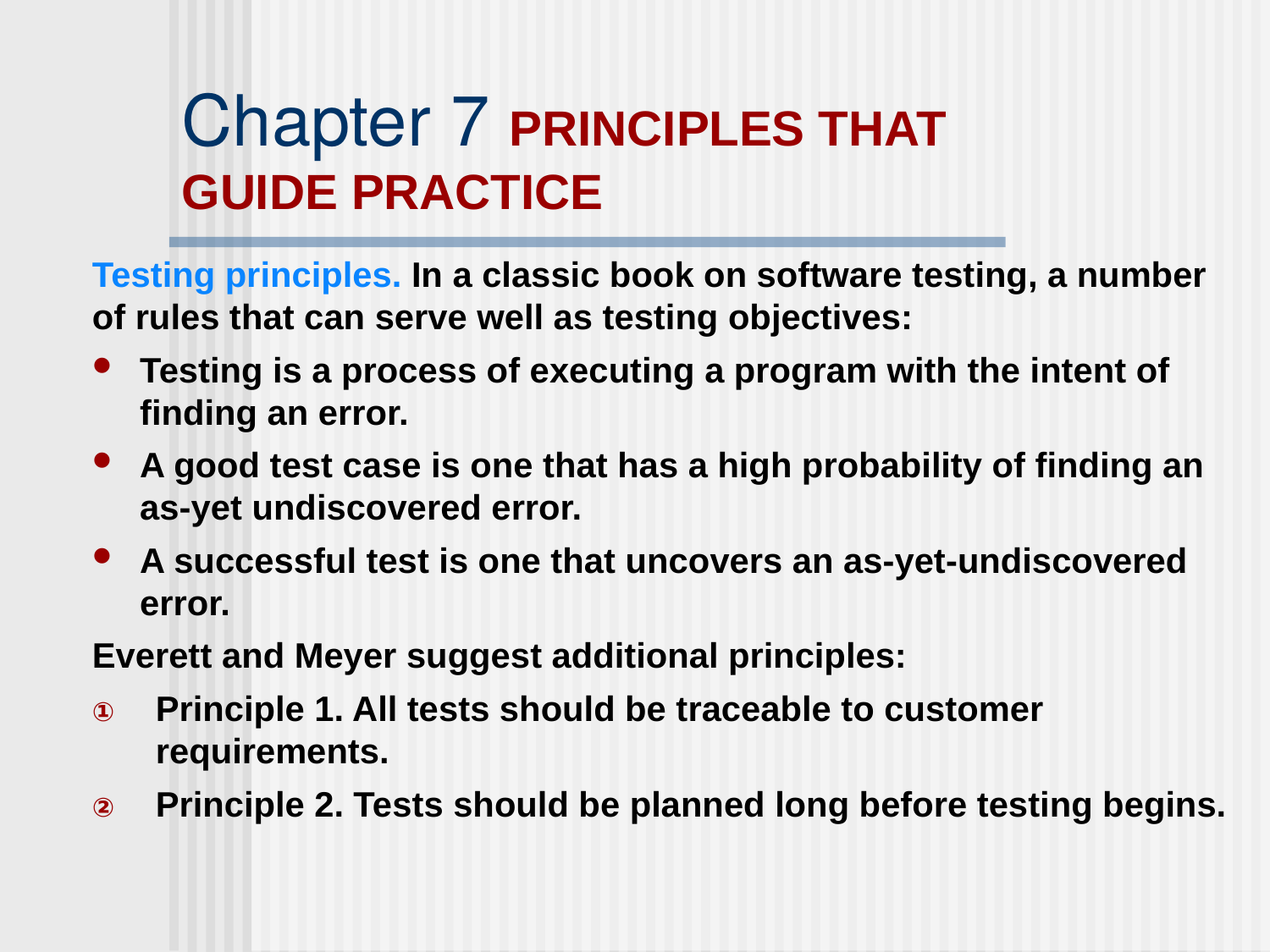

# Chapter 7 PRINCIPLES THAT GUIDE PRACTICE
Testing principles. In a classic book on software testing, a number of rules that can serve well as testing objectives:
Testing is a process of executing a program with the intent of     finding an error.
A good test case is one that has a high probability of finding an as-yet undiscovered error.
A successful test is one that uncovers an as-yet-undiscovered error.
Everett and Meyer suggest additional principles:
Principle 1. All tests should be traceable to customer requirements.
Principle 2. Tests should be planned long before testing begins.
20